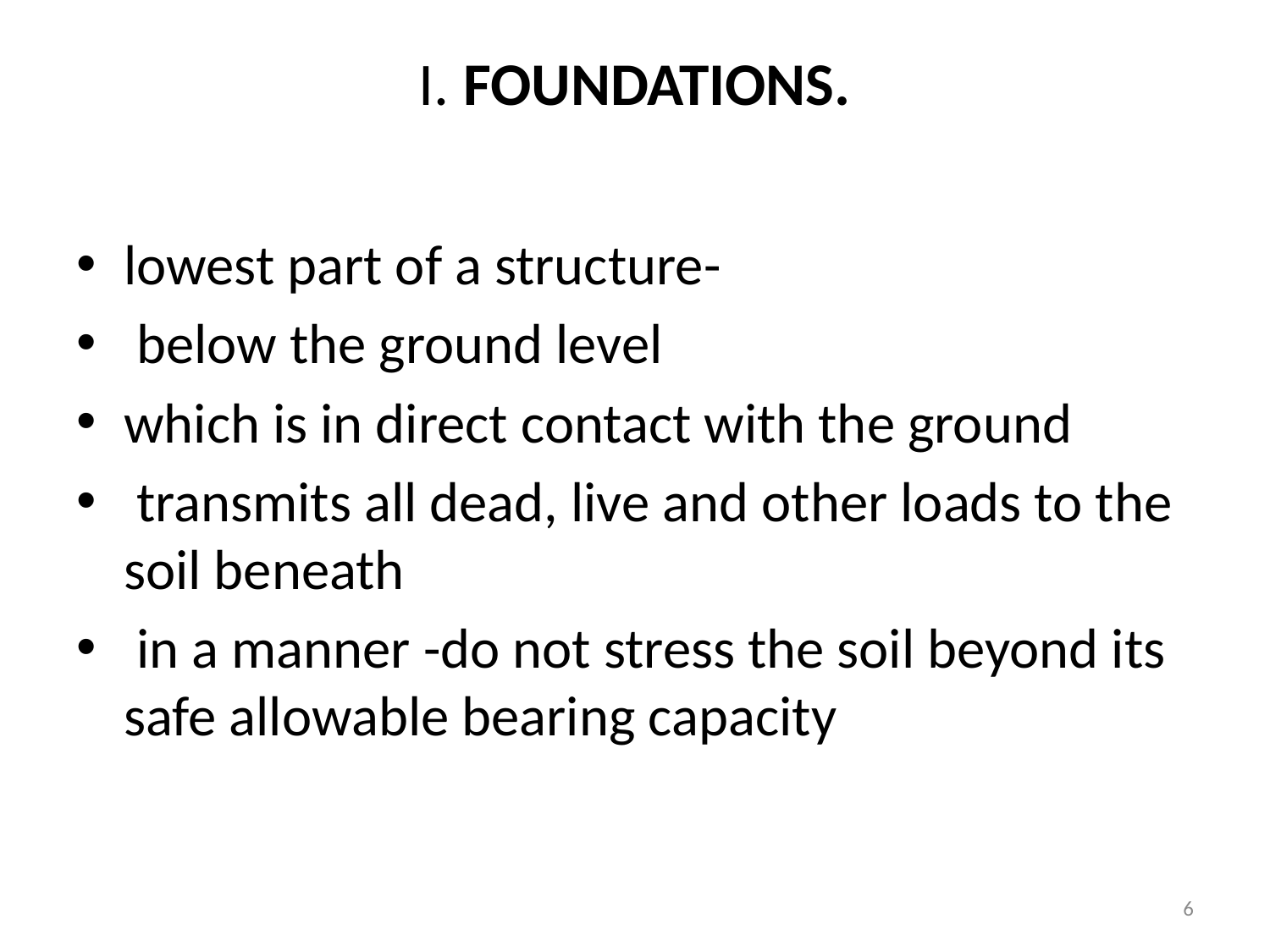

# I. FOUNDATIONS.
lowest part of a structure-
 below the ground level
which is in direct contact with the ground
 transmits all dead, live and other loads to the soil beneath
 in a manner -do not stress the soil beyond its safe allowable bearing capacity
6